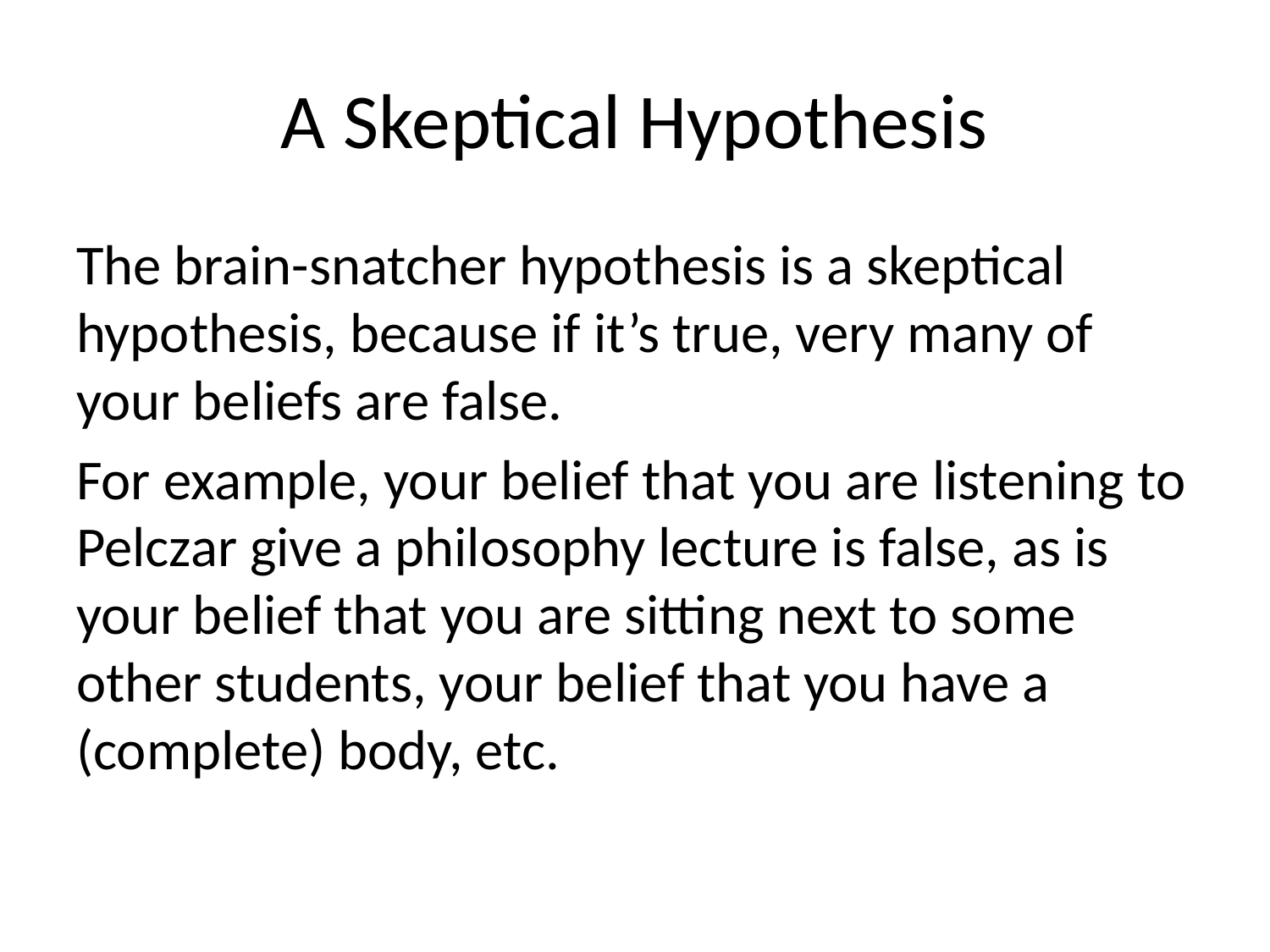

# A Skeptical Hypothesis
The brain-snatcher hypothesis is a skeptical hypothesis, because if it’s true, very many of your beliefs are false.
For example, your belief that you are listening to Pelczar give a philosophy lecture is false, as is your belief that you are sitting next to some other students, your belief that you have a (complete) body, etc.